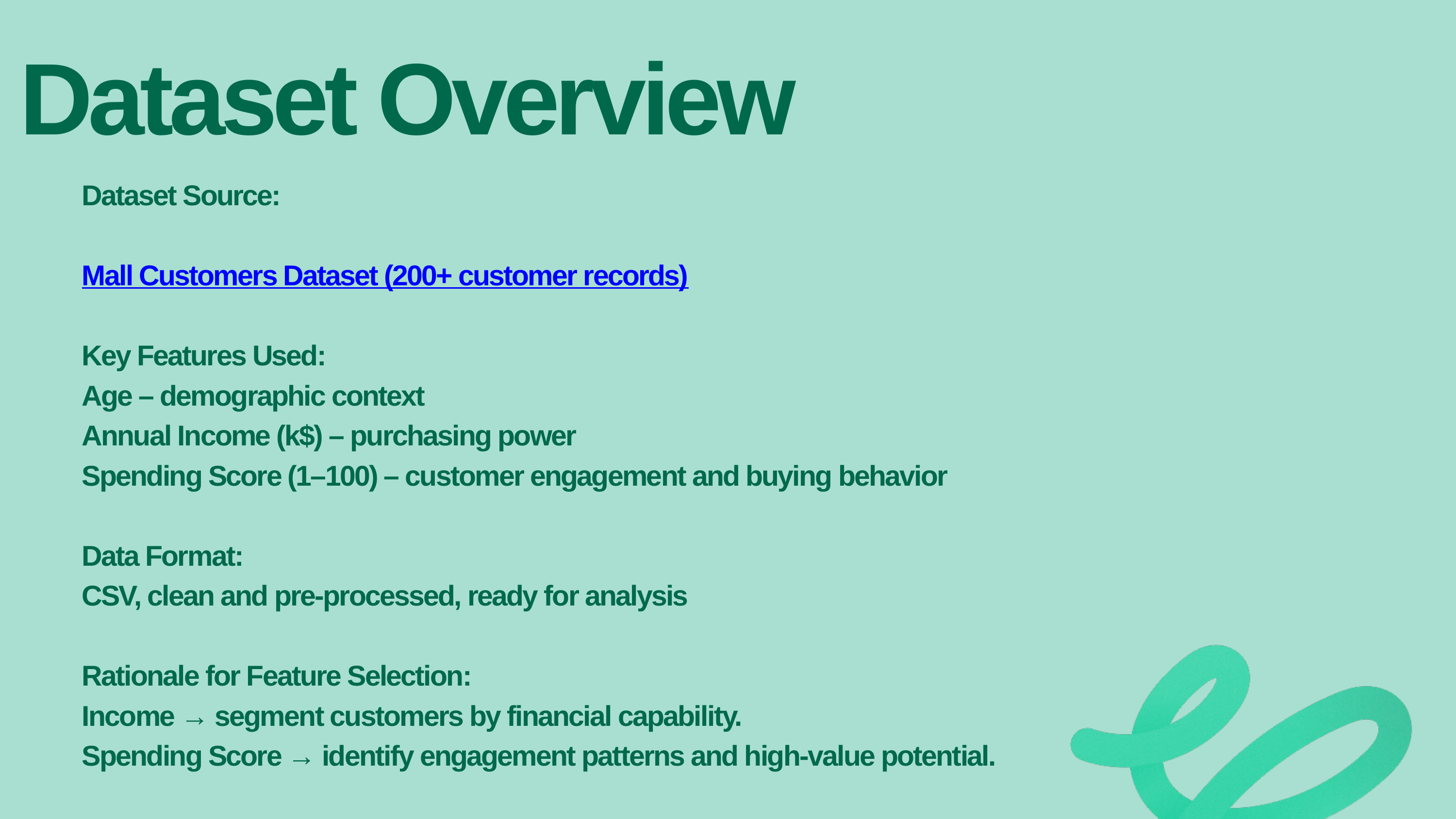

Dataset Overview
Dataset Source:

Mall Customers Dataset (200+ customer records)

Key Features Used:
Age – demographic context
Annual Income (k$) – purchasing power
Spending Score (1–100) – customer engagement and buying behavior

Data Format:
CSV, clean and pre-processed, ready for analysis

Rationale for Feature Selection:
Income → segment customers by financial capability.
Spending Score → identify engagement patterns and high-value potential.